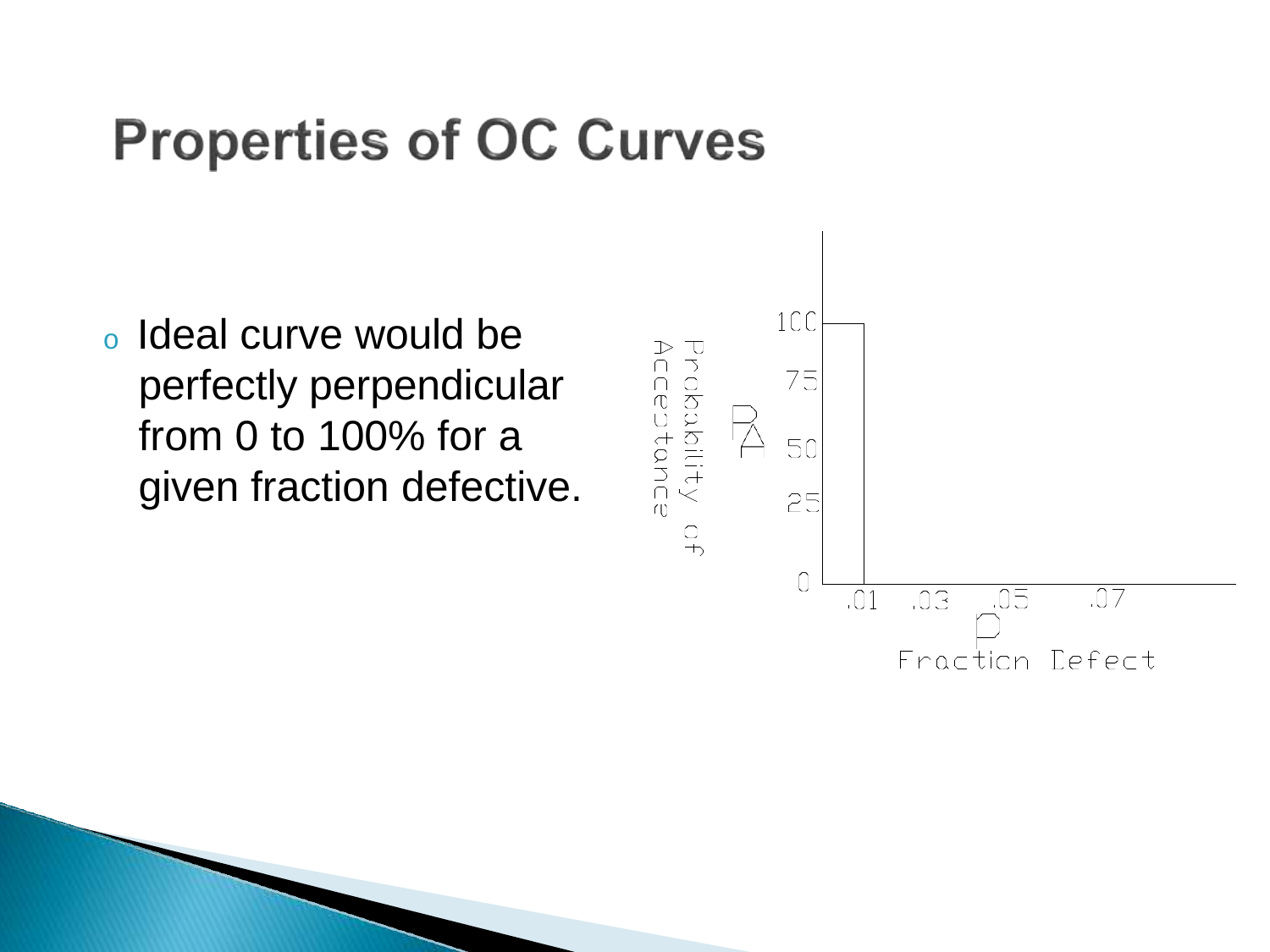

o Ideal curve would be  perfectly perpendicular  from 0 to 100% for a  given fraction defective.